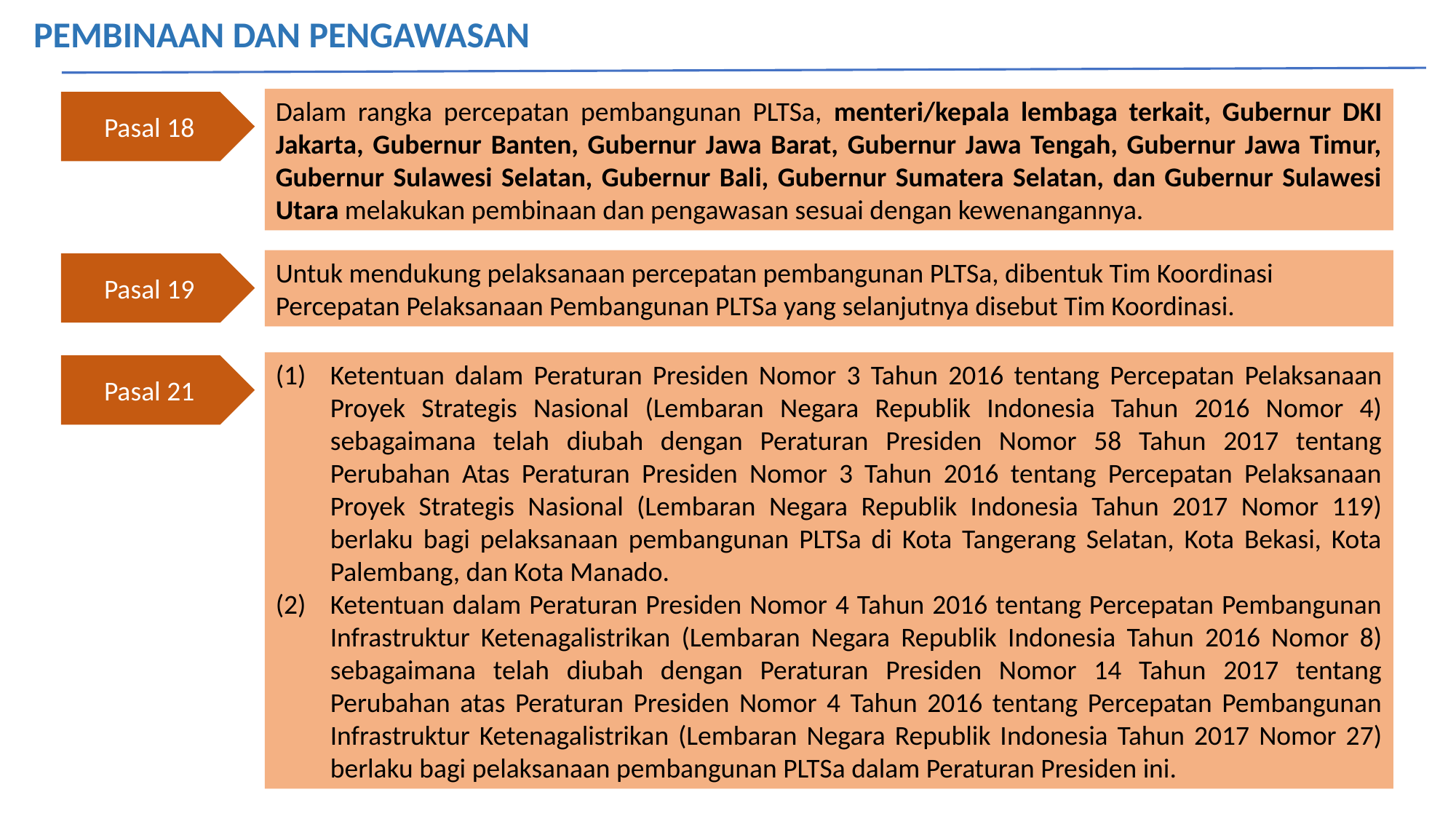

PEMBINAAN DAN PENGAWASAN
Dalam rangka percepatan pembangunan PLTSa, menteri/kepala lembaga terkait, Gubernur DKI Jakarta, Gubernur Banten, Gubernur Jawa Barat, Gubernur Jawa Tengah, Gubernur Jawa Timur, Gubernur Sulawesi Selatan, Gubernur Bali, Gubernur Sumatera Selatan, dan Gubernur Sulawesi Utara melakukan pembinaan dan pengawasan sesuai dengan kewenangannya.
Pasal 18
Untuk mendukung pelaksanaan percepatan pembangunan PLTSa, dibentuk Tim Koordinasi Percepatan Pelaksanaan Pembangunan PLTSa yang selanjutnya disebut Tim Koordinasi.
Pasal 19
Ketentuan dalam Peraturan Presiden Nomor 3 Tahun 2016 tentang Percepatan Pelaksanaan Proyek Strategis Nasional (Lembaran Negara Republik Indonesia Tahun 2016 Nomor 4) sebagaimana telah diubah dengan Peraturan Presiden Nomor 58 Tahun 2017 tentang Perubahan Atas Peraturan Presiden Nomor 3 Tahun 2016 tentang Percepatan Pelaksanaan Proyek Strategis Nasional (Lembaran Negara Republik Indonesia Tahun 2017 Nomor 119) berlaku bagi pelaksanaan pembangunan PLTSa di Kota Tangerang Selatan, Kota Bekasi, Kota Palembang, dan Kota Manado.
Ketentuan dalam Peraturan Presiden Nomor 4 Tahun 2016 tentang Percepatan Pembangunan Infrastruktur Ketenagalistrikan (Lembaran Negara Republik Indonesia Tahun 2016 Nomor 8) sebagaimana telah diubah dengan Peraturan Presiden Nomor 14 Tahun 2017 tentang Perubahan atas Peraturan Presiden Nomor 4 Tahun 2016 tentang Percepatan Pembangunan Infrastruktur Ketenagalistrikan (Lembaran Negara Republik Indonesia Tahun 2017 Nomor 27) berlaku bagi pelaksanaan pembangunan PLTSa dalam Peraturan Presiden ini.
Pasal 21